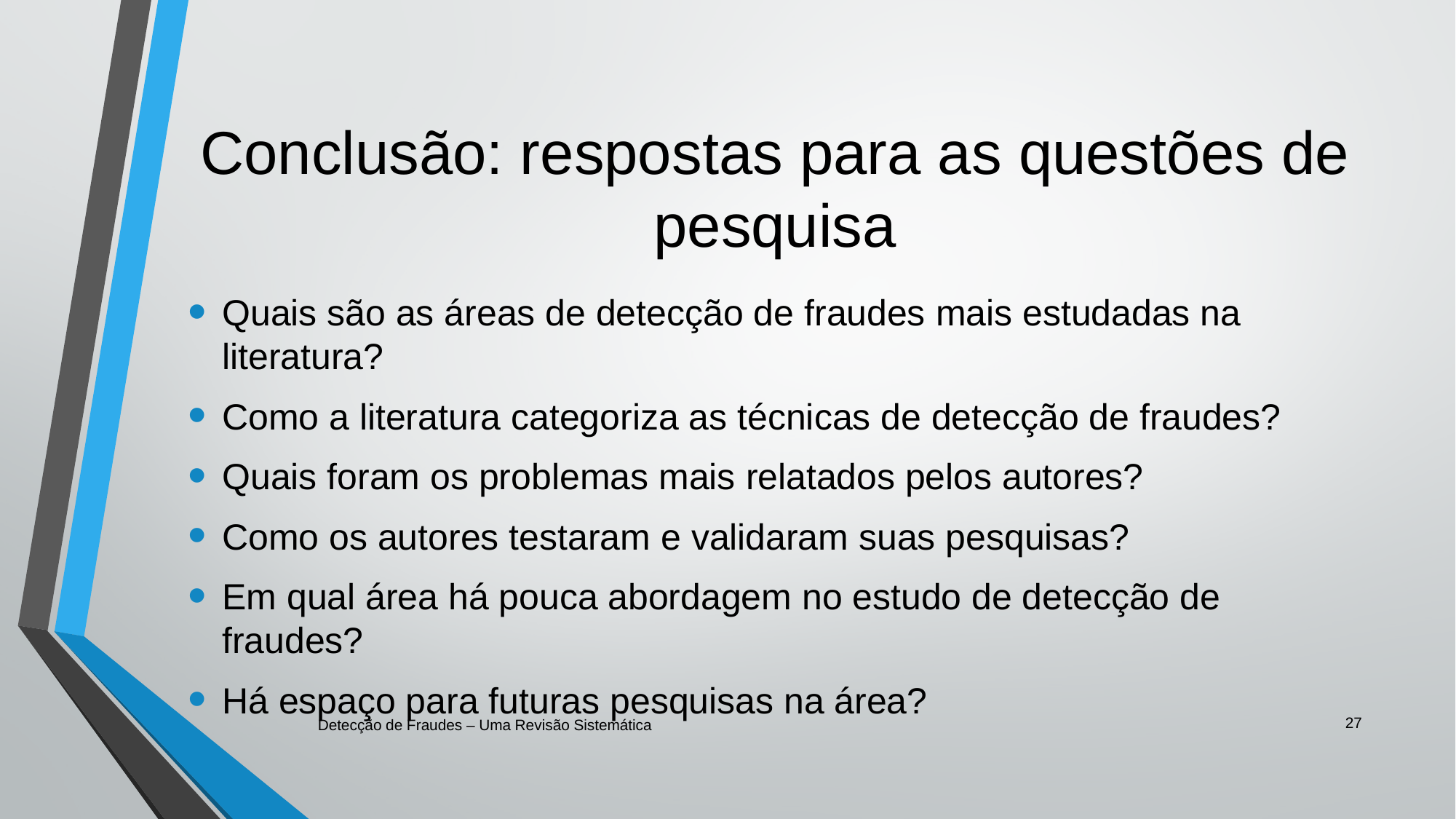

# Conclusão: respostas para as questões de pesquisa
Quais são as áreas de detecção de fraudes mais estudadas na literatura?
Como a literatura categoriza as técnicas de detecção de fraudes?
Quais foram os problemas mais relatados pelos autores?
Como os autores testaram e validaram suas pesquisas?
Em qual área há pouca abordagem no estudo de detecção de fraudes?
Há espaço para futuras pesquisas na área?
27
Detecção de Fraudes – Uma Revisão Sistemática